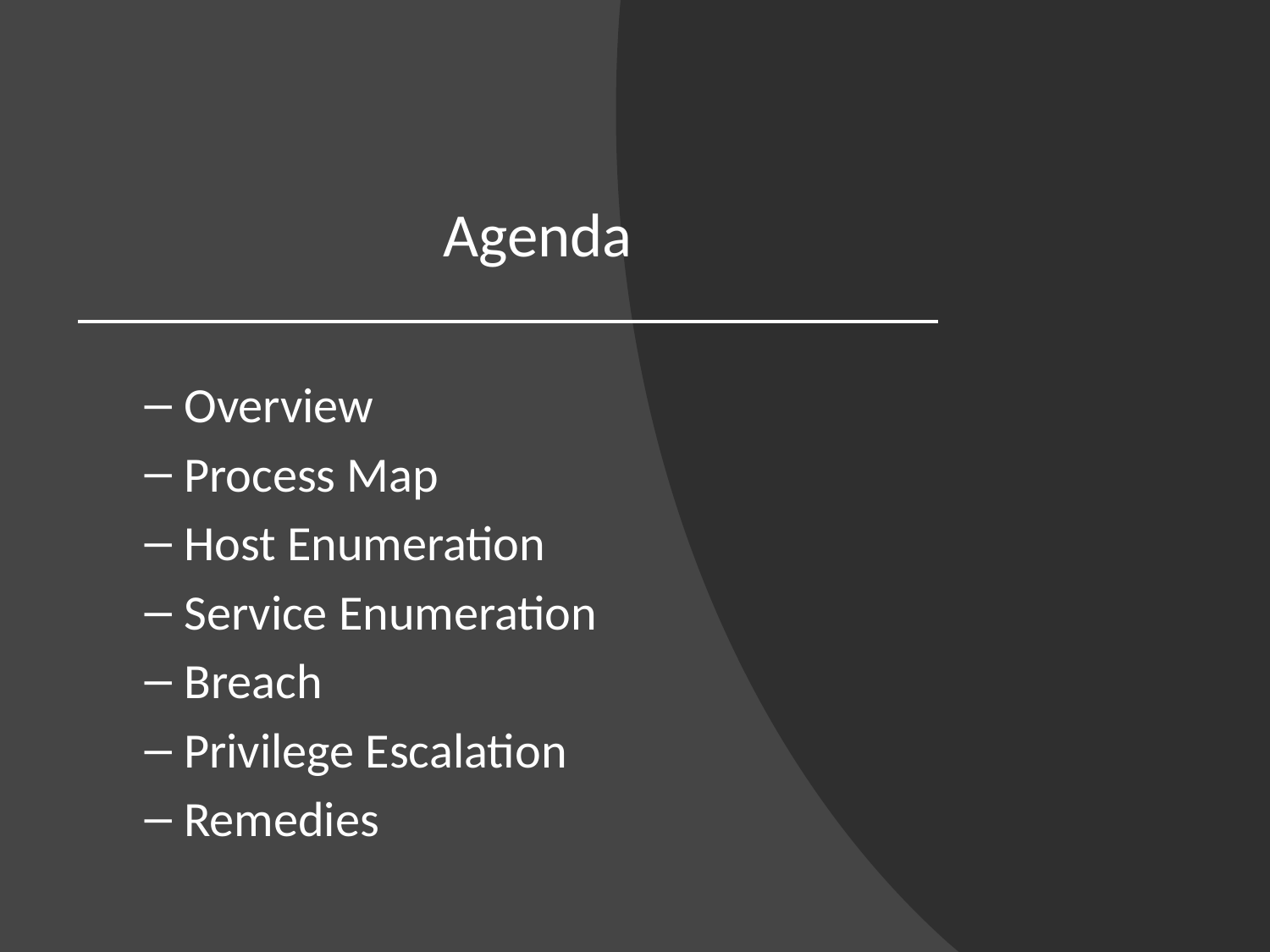

# Agenda
Overview
Process Map
Host Enumeration
Service Enumeration
Breach
Privilege Escalation
Remedies